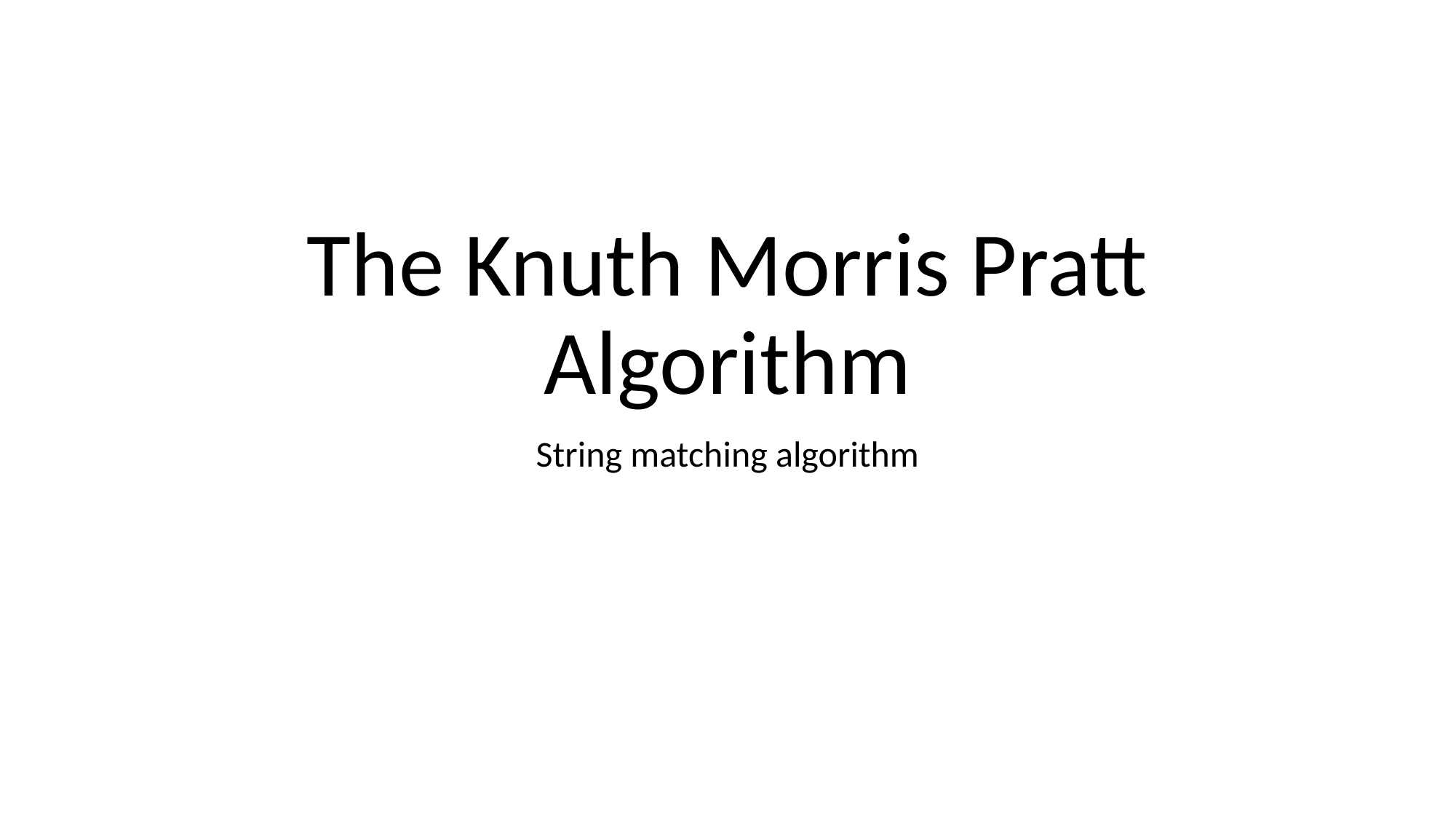

# The Knuth Morris Pratt Algorithm
String matching algorithm